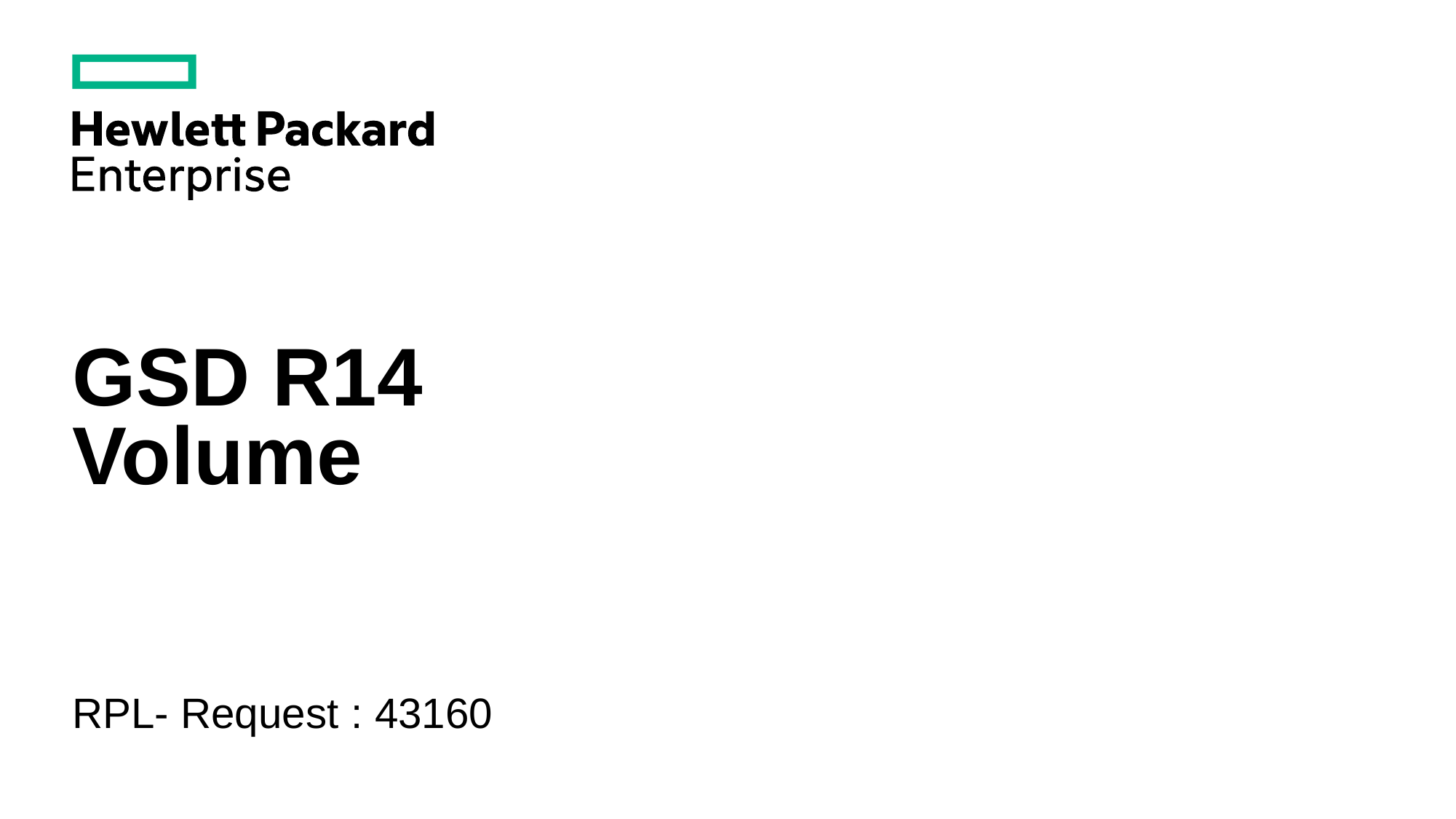

# GSD R14 Volume
RPL- Request : 43160